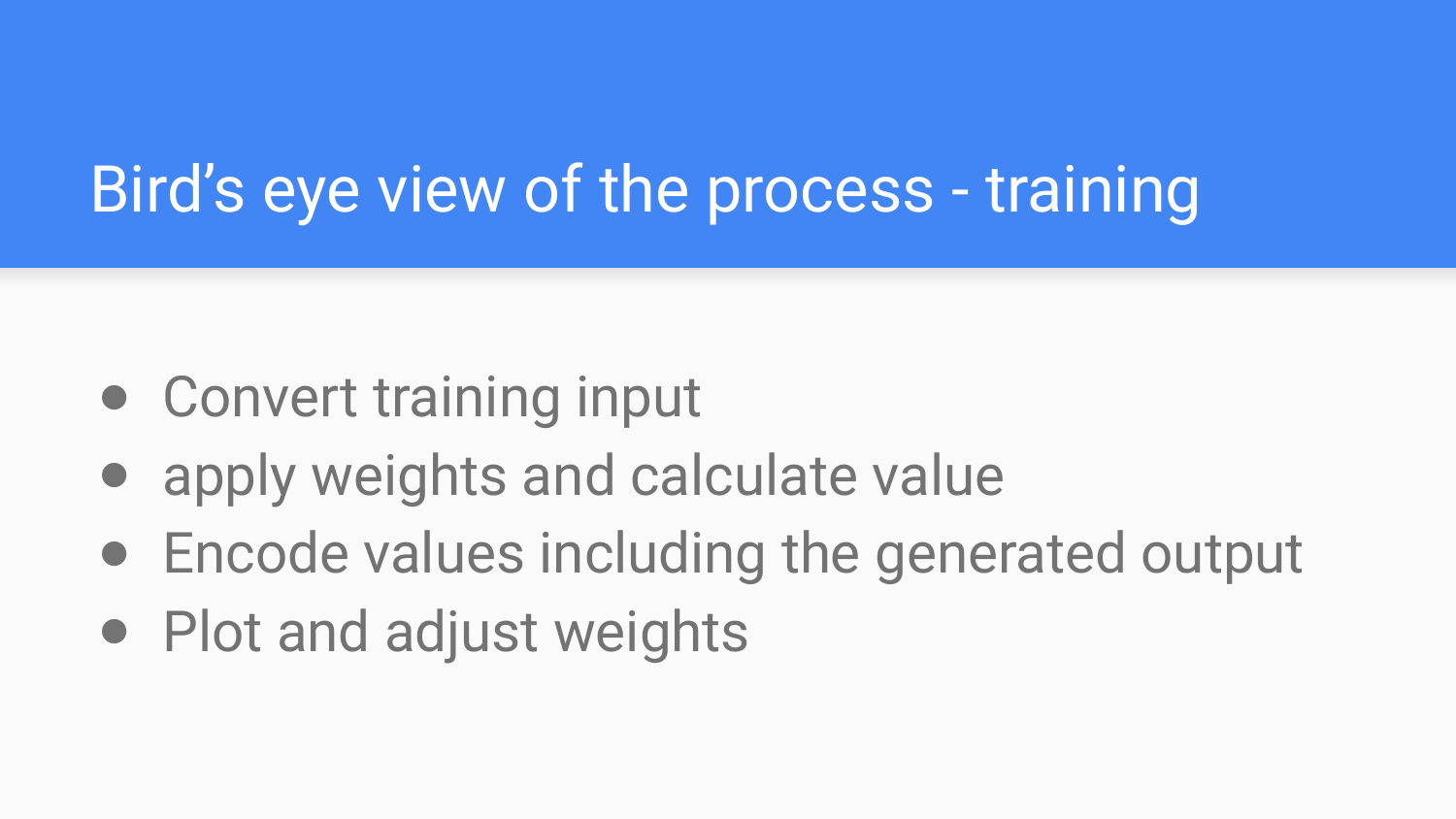

# Bird’s eye view of the process - training
Convert training input
apply weights and calculate value
Encode values including the generated output
Plot and adjust weights